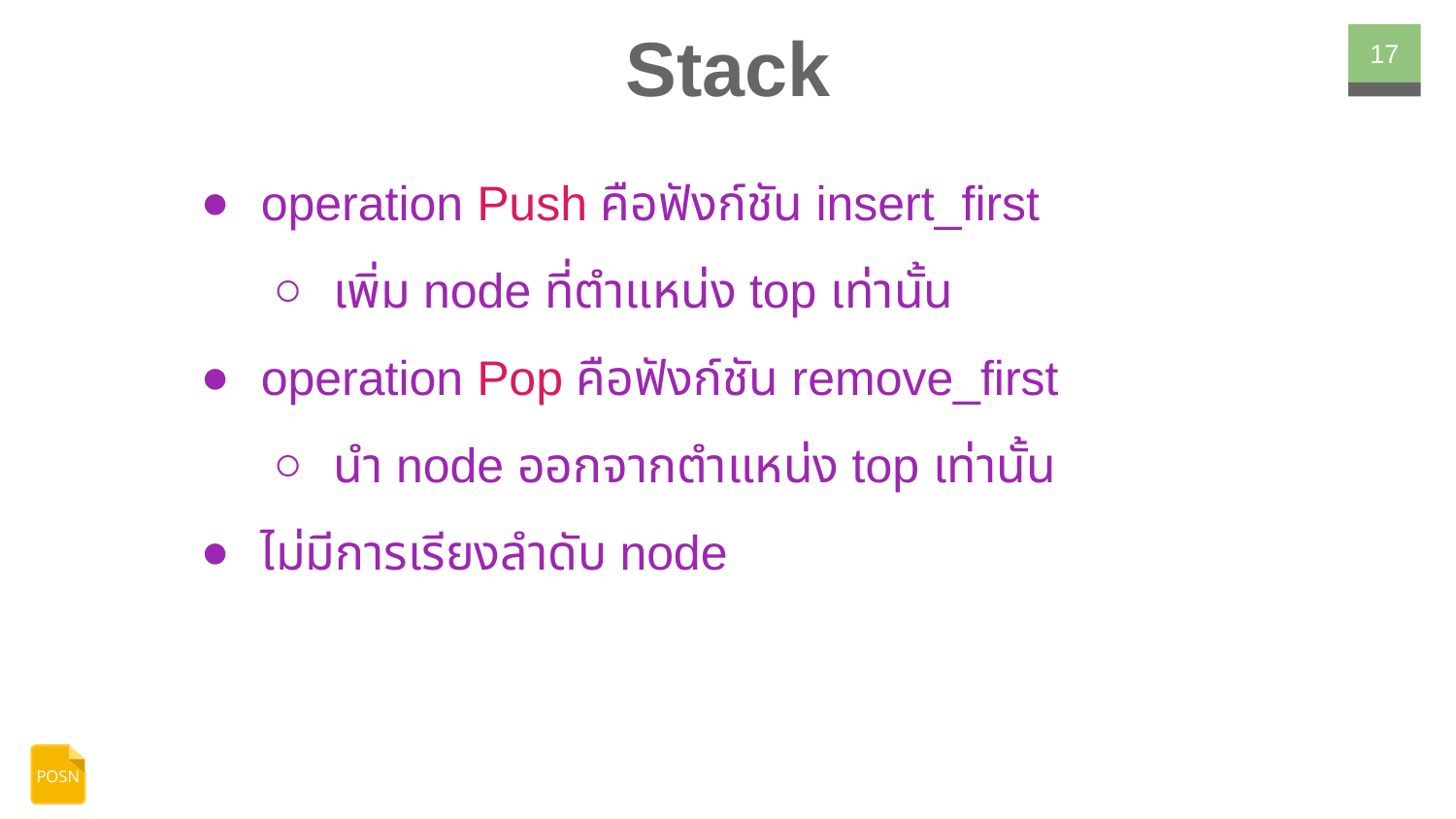

# Stack
17
operation Push คือฟังก์ชัน insert_first
เพิ่ม node ที่ตำแหน่ง top เท่านั้น
operation Pop คือฟังก์ชัน remove_first
นำ node ออกจากตำแหน่ง top เท่านั้น
ไม่มีการเรียงลำดับ node